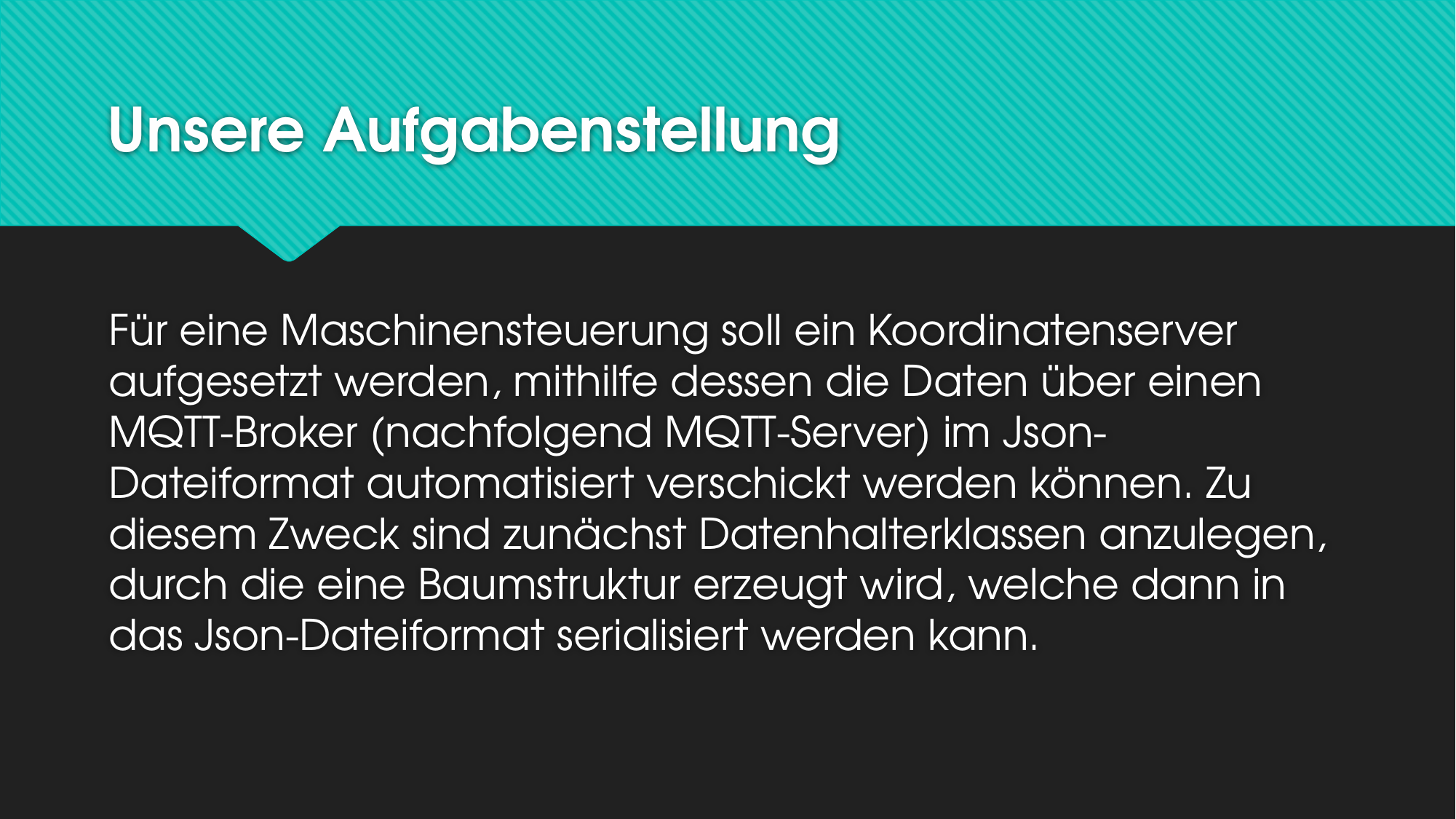

# Unsere Aufgabenstellung
Für eine Maschinensteuerung soll ein Koordinatenserver aufgesetzt werden, mithilfe dessen die Daten über einen MQTT-Broker (nachfolgend MQTT-Server) im Json-Dateiformat automatisiert verschickt werden können. Zu diesem Zweck sind zunächst Datenhalterklassen anzulegen, durch die eine Baumstruktur erzeugt wird, welche dann in das Json-Dateiformat serialisiert werden kann.